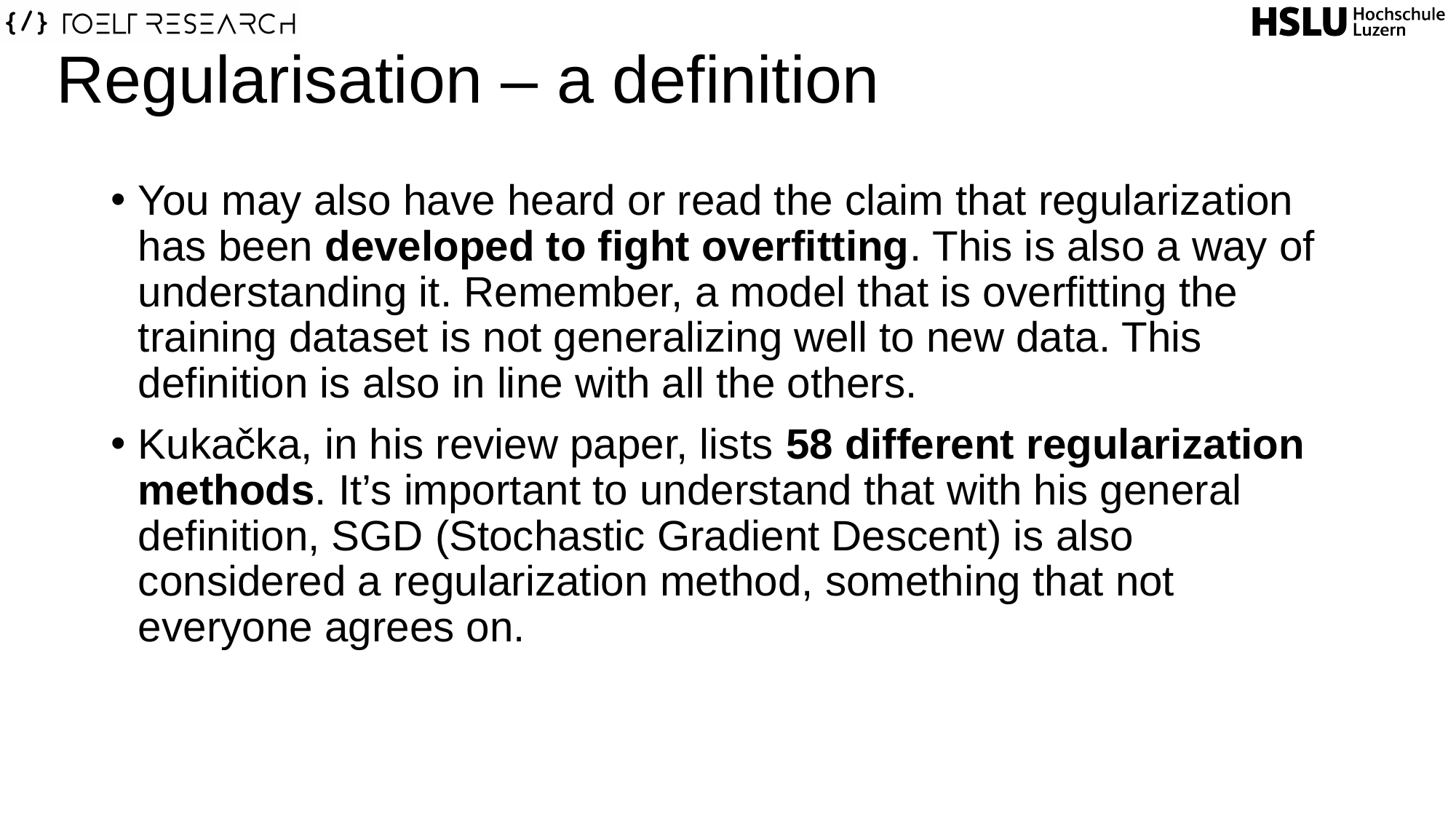

# Regularisation – a definition
You may also have heard or read the claim that regularization has been developed to fight overfitting. This is also a way of understanding it. Remember, a model that is overfitting the training dataset is not generalizing well to new data. This definition is also in line with all the others.
Kukačka, in his review paper, lists 58 different regularization methods. It’s important to understand that with his general definition, SGD (Stochastic Gradient Descent) is also considered a regularization method, something that not everyone agrees on.